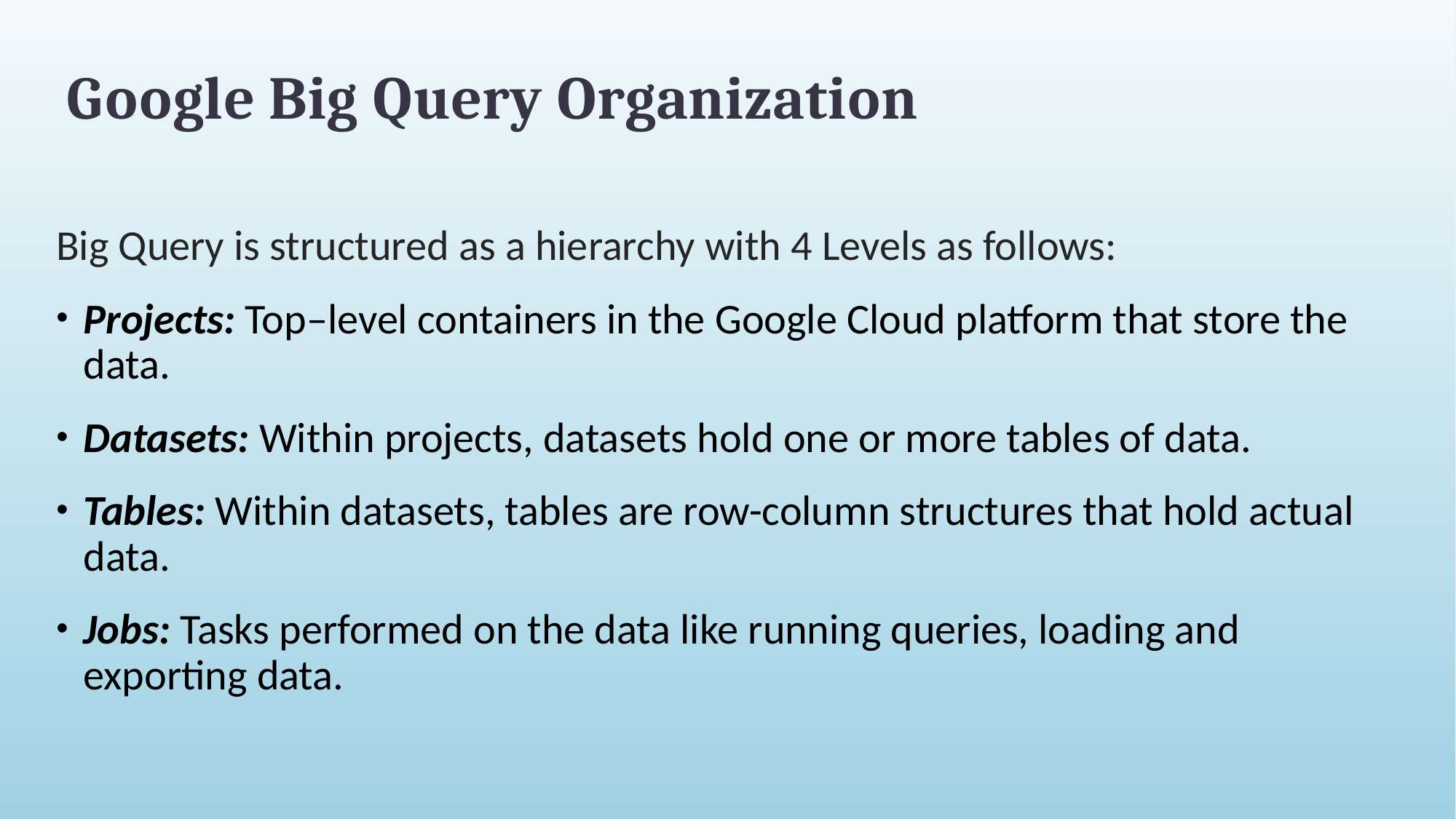

# Google Big Query Organization
Big Query is structured as a hierarchy with 4 Levels as follows:
Projects: Top–level containers in the Google Cloud platform that store the data.
Datasets: Within projects, datasets hold one or more tables of data.
Tables: Within datasets, tables are row-column structures that hold actual data.
Jobs: Tasks performed on the data like running queries, loading and exporting data.